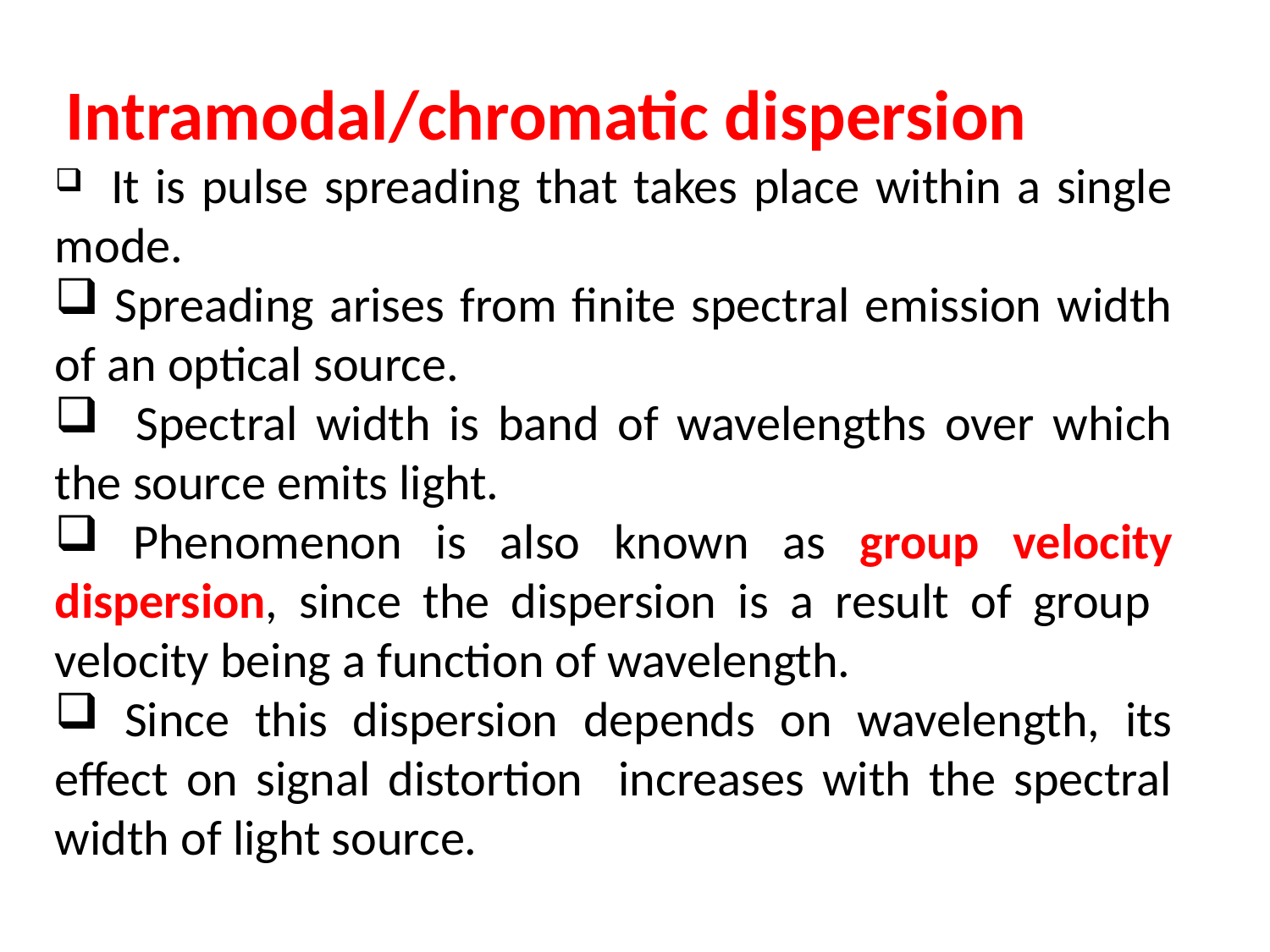

Intramodal/chromatic dispersion
  It is pulse spreading that takes place within a single mode.
 Spreading arises from finite spectral emission width of an optical source.
  Spectral width is band of wavelengths over which the source emits light.
 Phenomenon is also known as group velocity dispersion, since the dispersion is a result of group  velocity being a function of wavelength.
 Since this dispersion depends on wavelength, its effect on signal distortion  increases with the spectral width of light source.